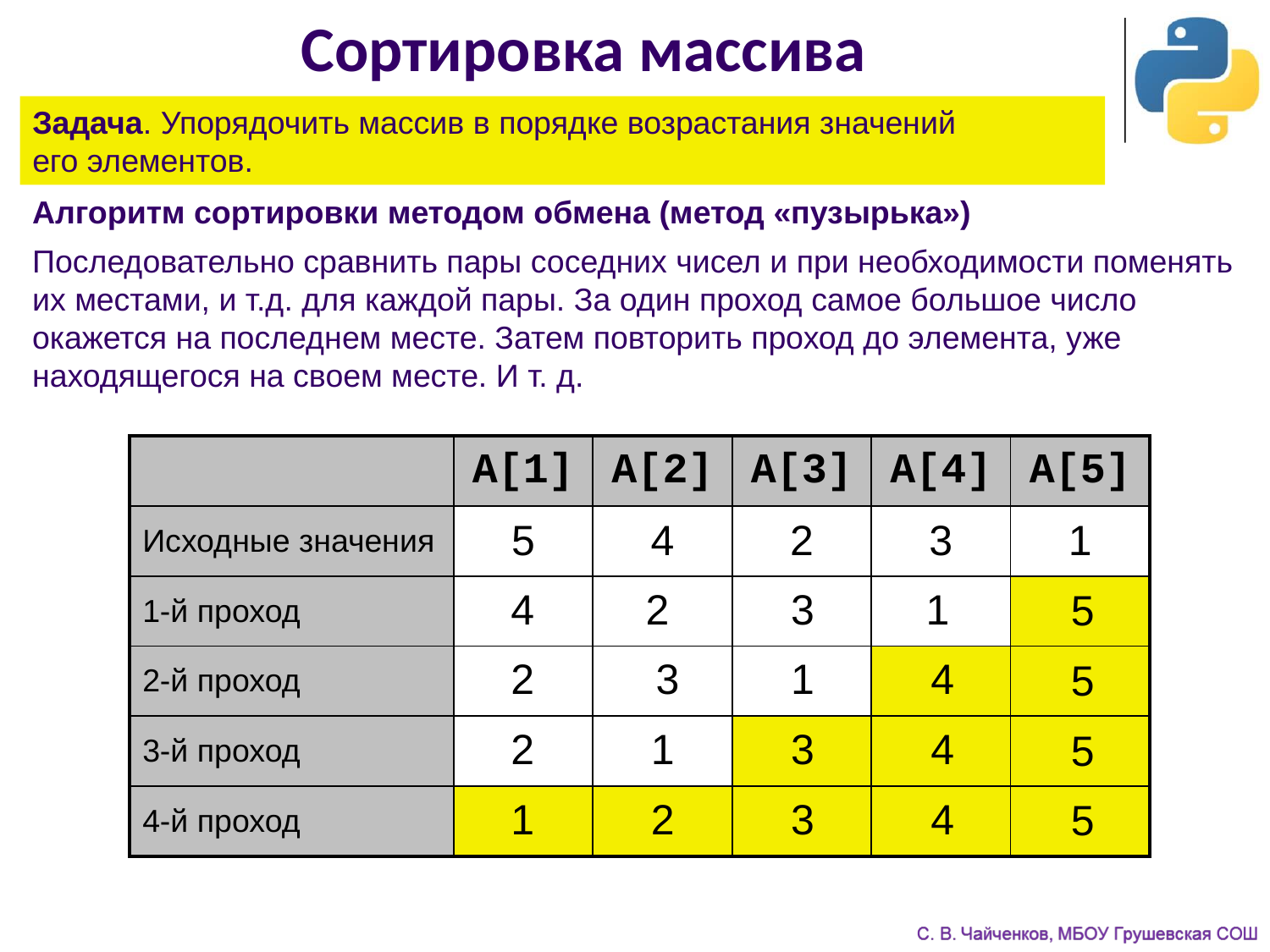

# Сортировка массива
Задача. Упорядочить массив в порядке возрастания значений
его элементов.
Алгоритм сортировки методом обмена (метод «пузырька»)
Последовательно сравнить пары соседних чисел и при необходимости поменять их местами, и т.д. для каждой пары. За один проход самое большое число окажется на последнем месте. Затем повторить проход до элемента, уже находящегося на своем месте. И т. д.
|  | A[1] | A[2] | A[3] | A[4] | A[5] |
| --- | --- | --- | --- | --- | --- |
| Исходные значения | 5 | 4 | 2 | 3 | 1 |
| 1-й проход |  |  |  |  |  |
| 2-й проход |  |  |  |  |  |
| 3-й проход |  |  |  |  |  |
| 4-й проход |  |  |  |  |  |
4
2
3
1
5
2
3
1
4
5
2
4
1
3
5
1
2
4
3
5